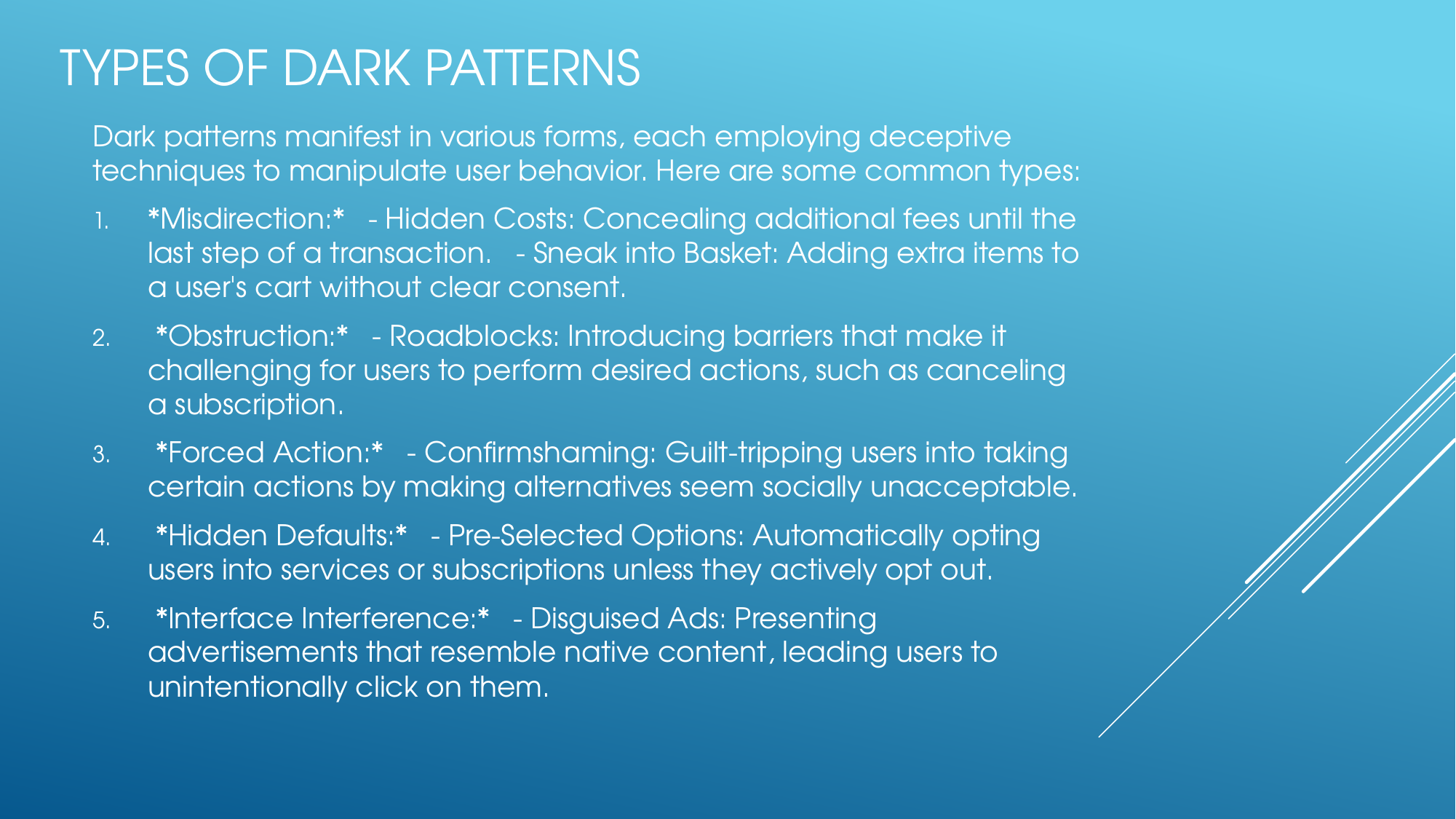

# Types of dark patterns
Dark patterns manifest in various forms, each employing deceptive techniques to manipulate user behavior. Here are some common types:
*Misdirection:*   - Hidden Costs: Concealing additional fees until the last step of a transaction.   - Sneak into Basket: Adding extra items to a user's cart without clear consent.
 *Obstruction:*   - Roadblocks: Introducing barriers that make it challenging for users to perform desired actions, such as canceling a subscription.
 *Forced Action:*   - Confirmshaming: Guilt-tripping users into taking certain actions by making alternatives seem socially unacceptable.
 *Hidden Defaults:*   - Pre-Selected Options: Automatically opting users into services or subscriptions unless they actively opt out.
 *Interface Interference:*   - Disguised Ads: Presenting advertisements that resemble native content, leading users to unintentionally click on them.